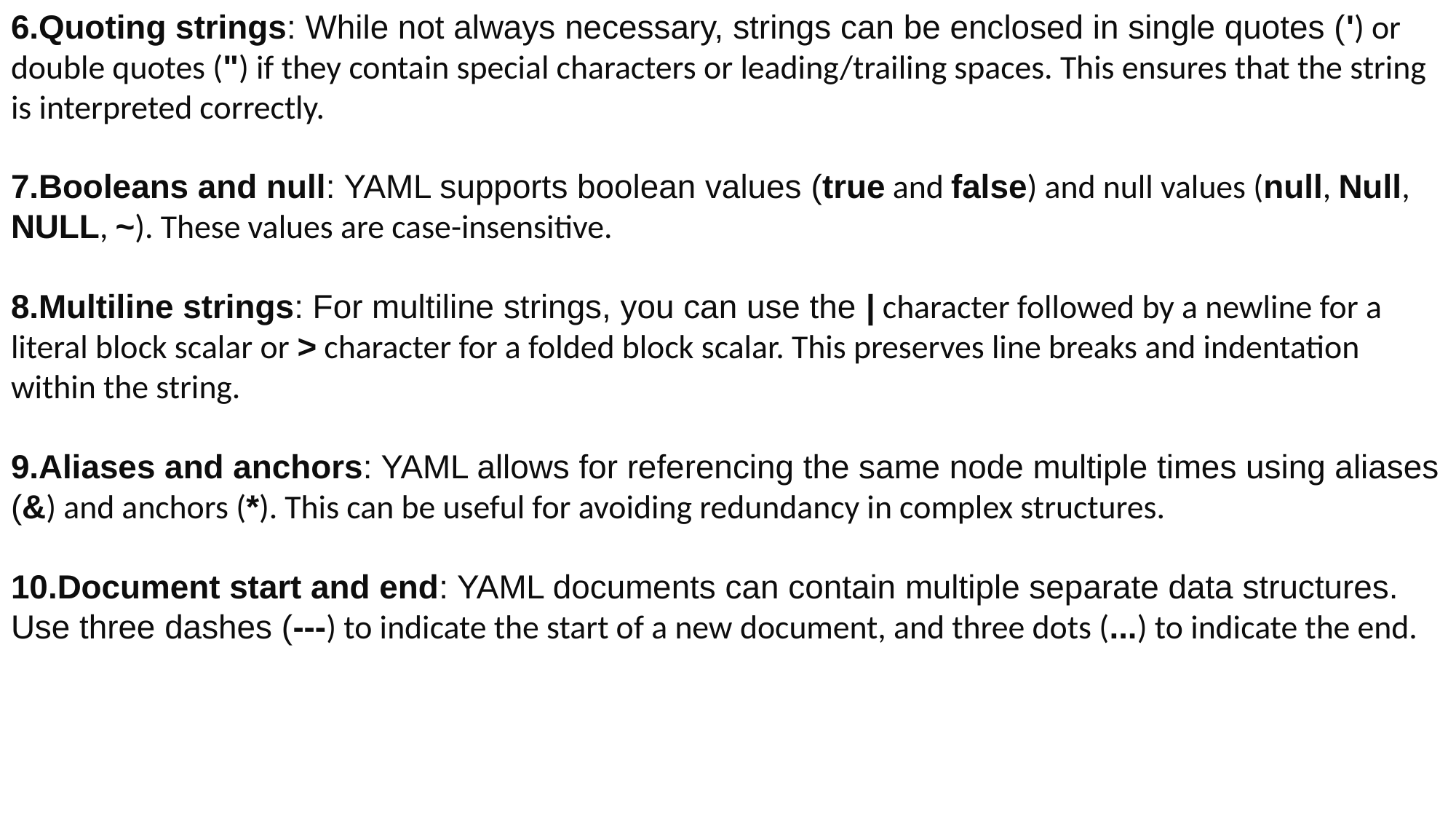

Quoting strings: While not always necessary, strings can be enclosed in single quotes (') or double quotes (") if they contain special characters or leading/trailing spaces. This ensures that the string is interpreted correctly.

Booleans and null: YAML supports boolean values (true and false) and null values (null, Null, NULL, ~). These values are case-insensitive.

Multiline strings: For multiline strings, you can use the | character followed by a newline for a literal block scalar or > character for a folded block scalar. This preserves line breaks and indentation within the string.

Aliases and anchors: YAML allows for referencing the same node multiple times using aliases (&) and anchors (*). This can be useful for avoiding redundancy in complex structures.

Document start and end: YAML documents can contain multiple separate data structures. Use three dashes (---) to indicate the start of a new document, and three dots (...) to indicate the end.